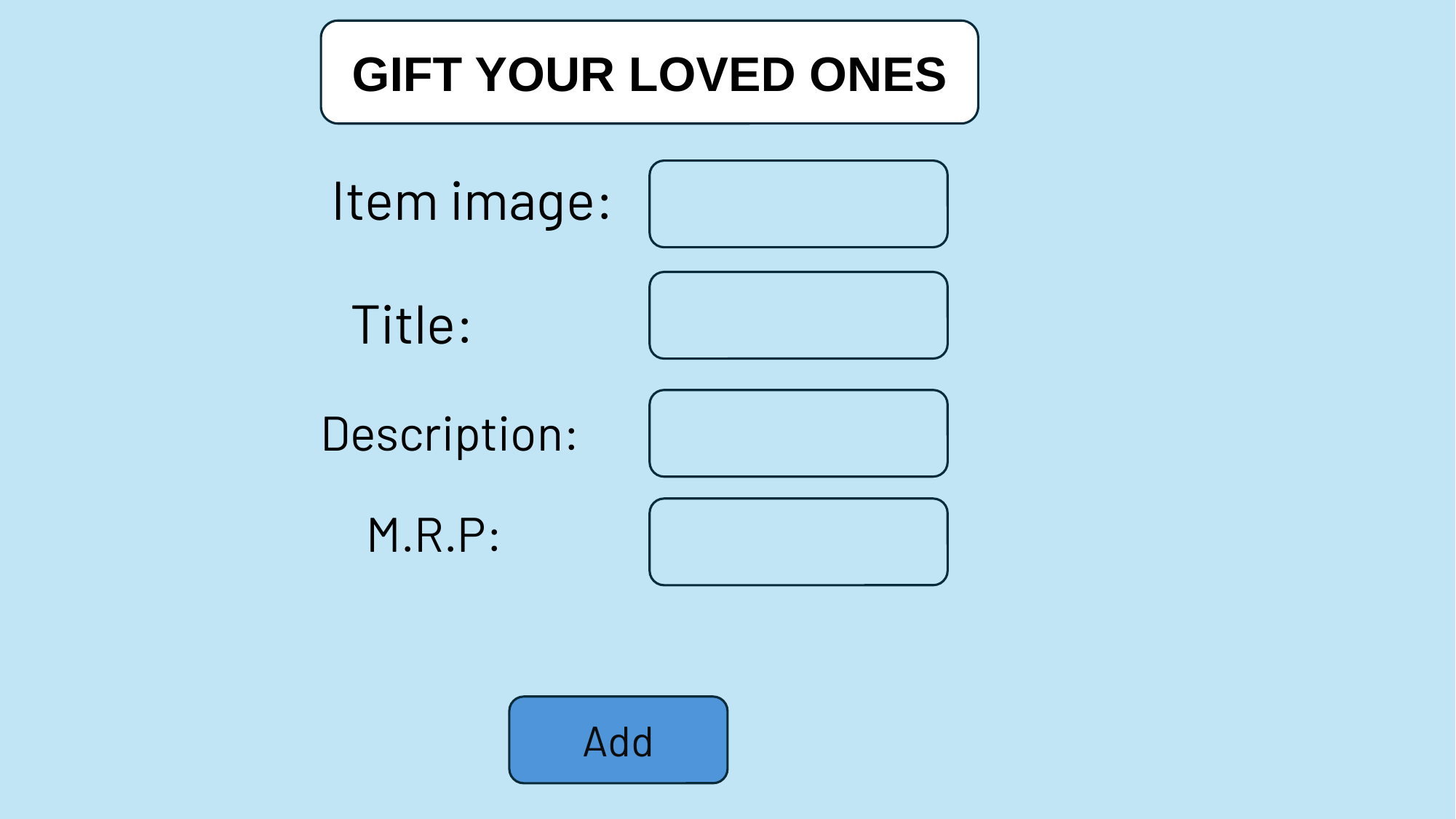

GIFT YOUR LOVED ONES
Item image:

Title:

Description:
M.R.P:

Add